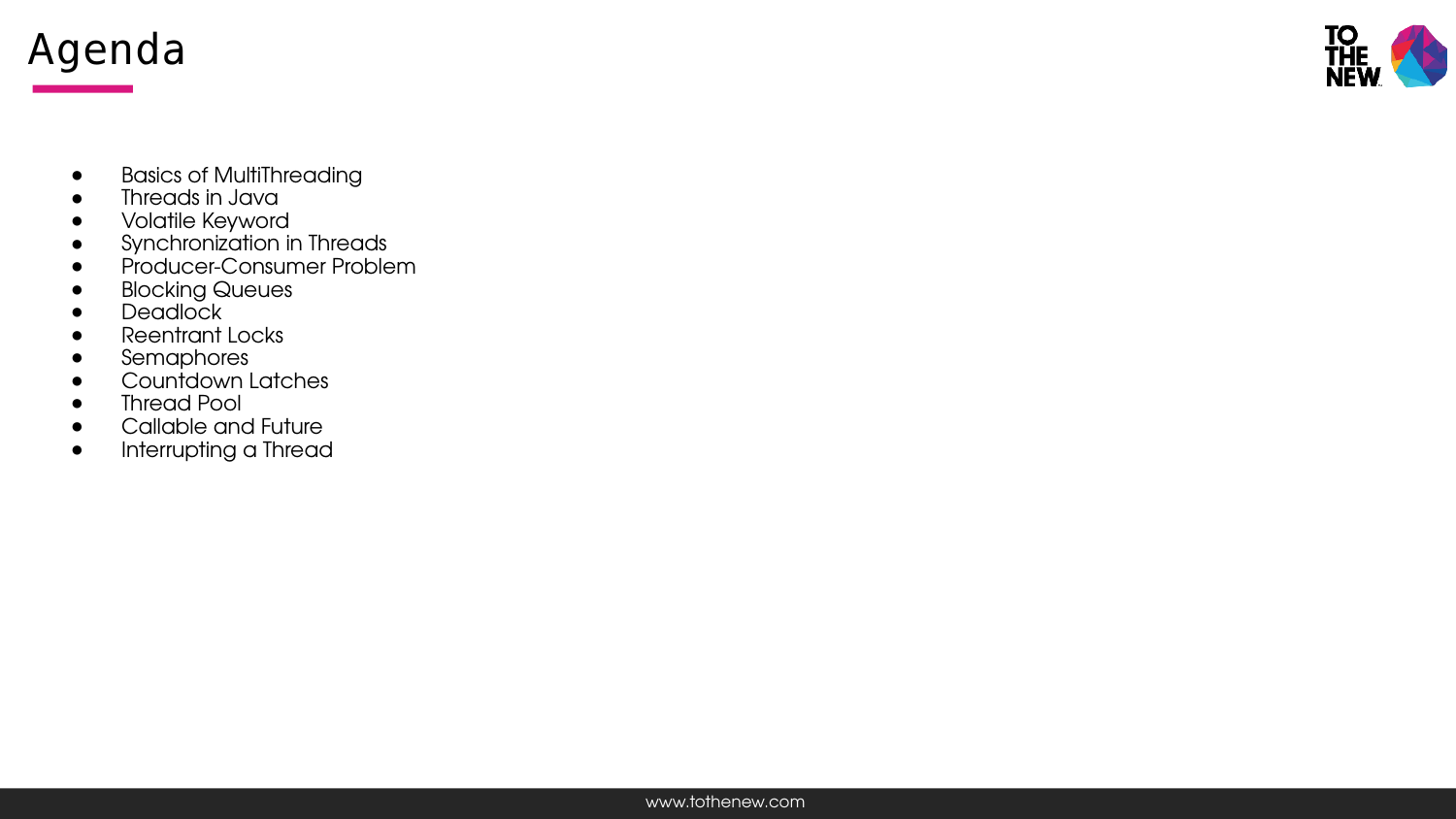

# Agenda
Basics of MultiThreading
Threads in Java
Volatile Keyword
Synchronization in Threads
Producer-Consumer Problem
Blocking Queues
Deadlock
Reentrant Locks
Semaphores
Countdown Latches
Thread Pool
Callable and Future
Interrupting a Thread